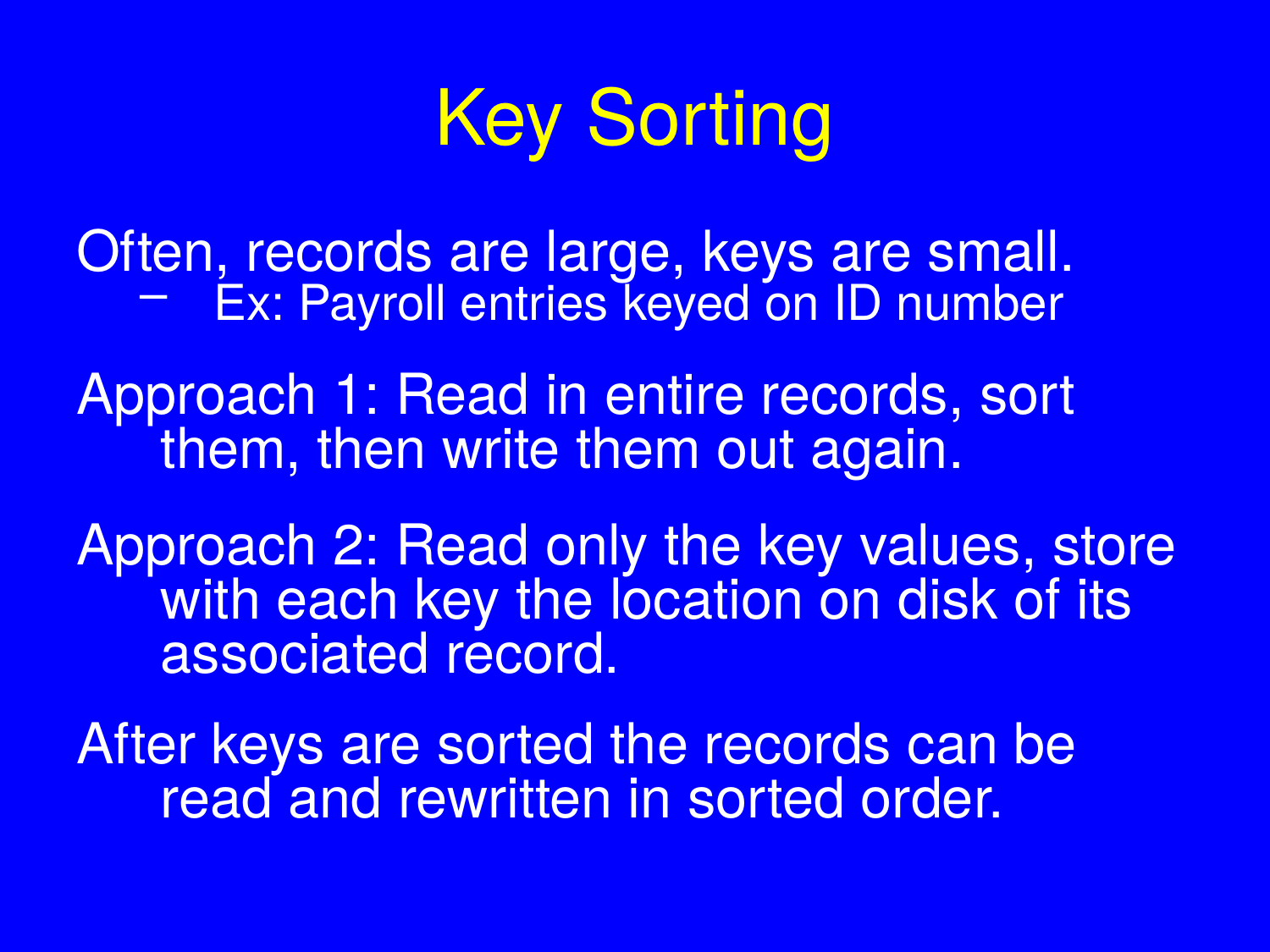

# Key Sorting
Often, records are large, keys are small.
Ex: Payroll entries keyed on ID number

Approach 1: Read in entire records, sort them, then write them out again.

Approach 2: Read only the key values, store with each key the location on disk of its associated record.

After keys are sorted the records can be read and rewritten in sorted order.